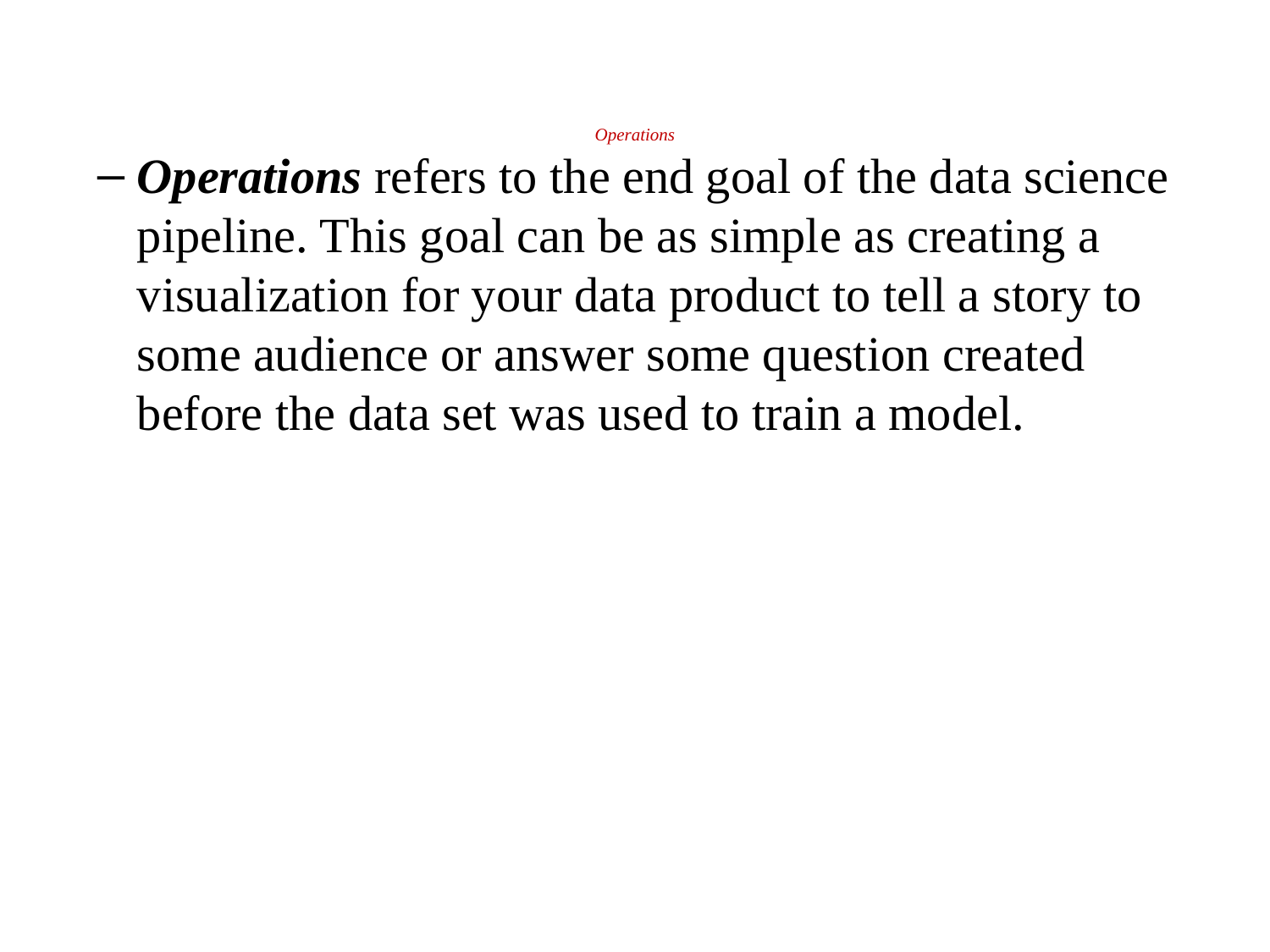

# Operations
Operations refers to the end goal of the data science pipeline. This goal can be as simple as creating a visualization for your data product to tell a story to some audience or answer some question created before the data set was used to train a model.